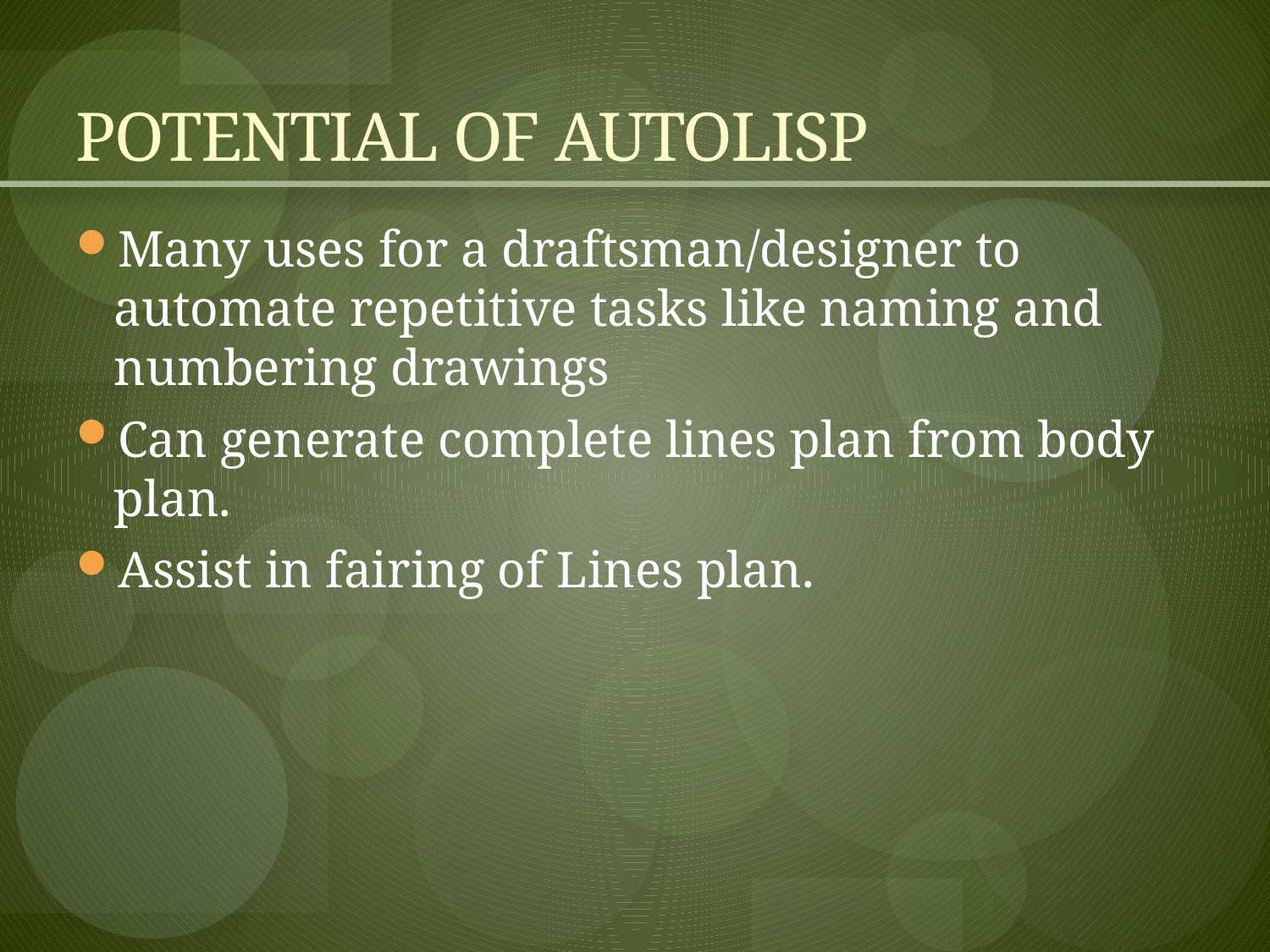

# POTENTIAL OF AUTOLISP
Many uses for a draftsman/designer to automate repetitive tasks like naming and numbering drawings
Can generate complete lines plan from body plan.
Assist in fairing of Lines plan.